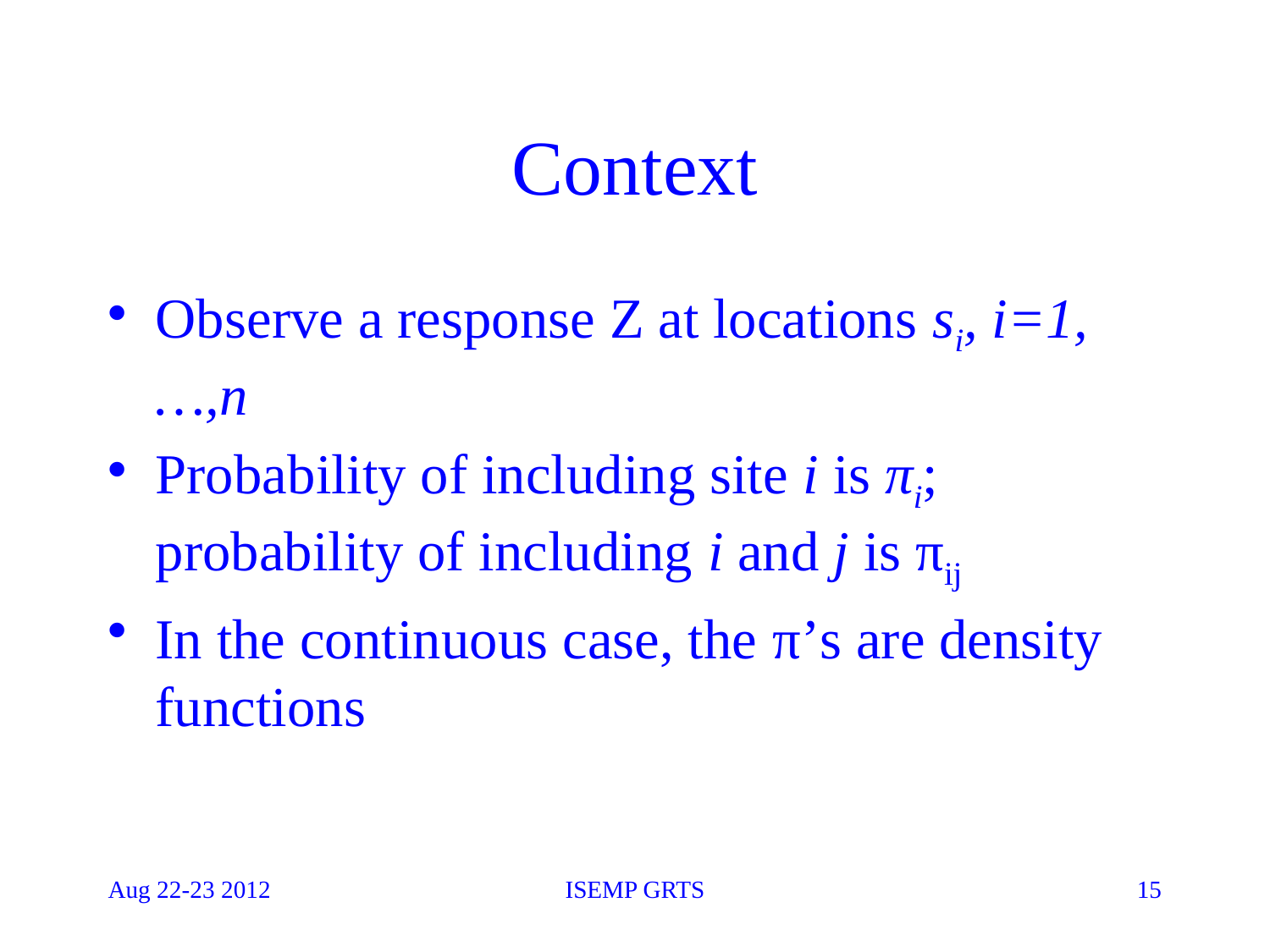

# Context
Observe a response Z at locations si, i=1,…,n
Probability of including site i is πi; probability of including i and j is πij
In the continuous case, the π’s are density functions
Aug 22-23 2012
ISEMP GRTS
15